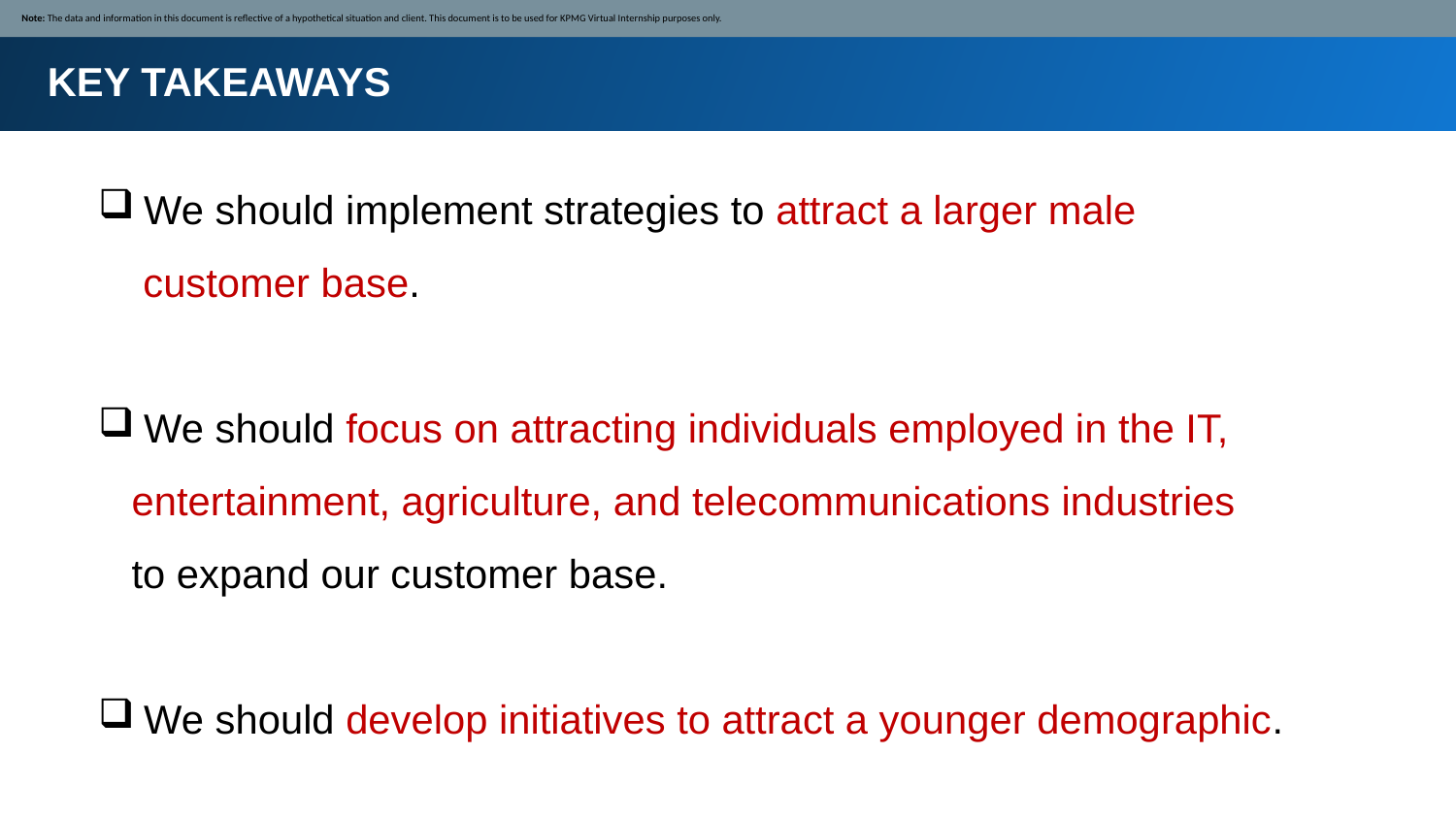

Note: The data and information in this document is reflective of a hypothetical situation and client. This document is to be used for KPMG Virtual Internship purposes only.
KEY TAKEAWAYS
We should implement strategies to attract a larger male
    customer base.

We should focus on attracting individuals employed in the IT,
   entertainment, agriculture, and telecommunications industries
   to expand our customer base.

We should develop initiatives to attract a younger demographic.